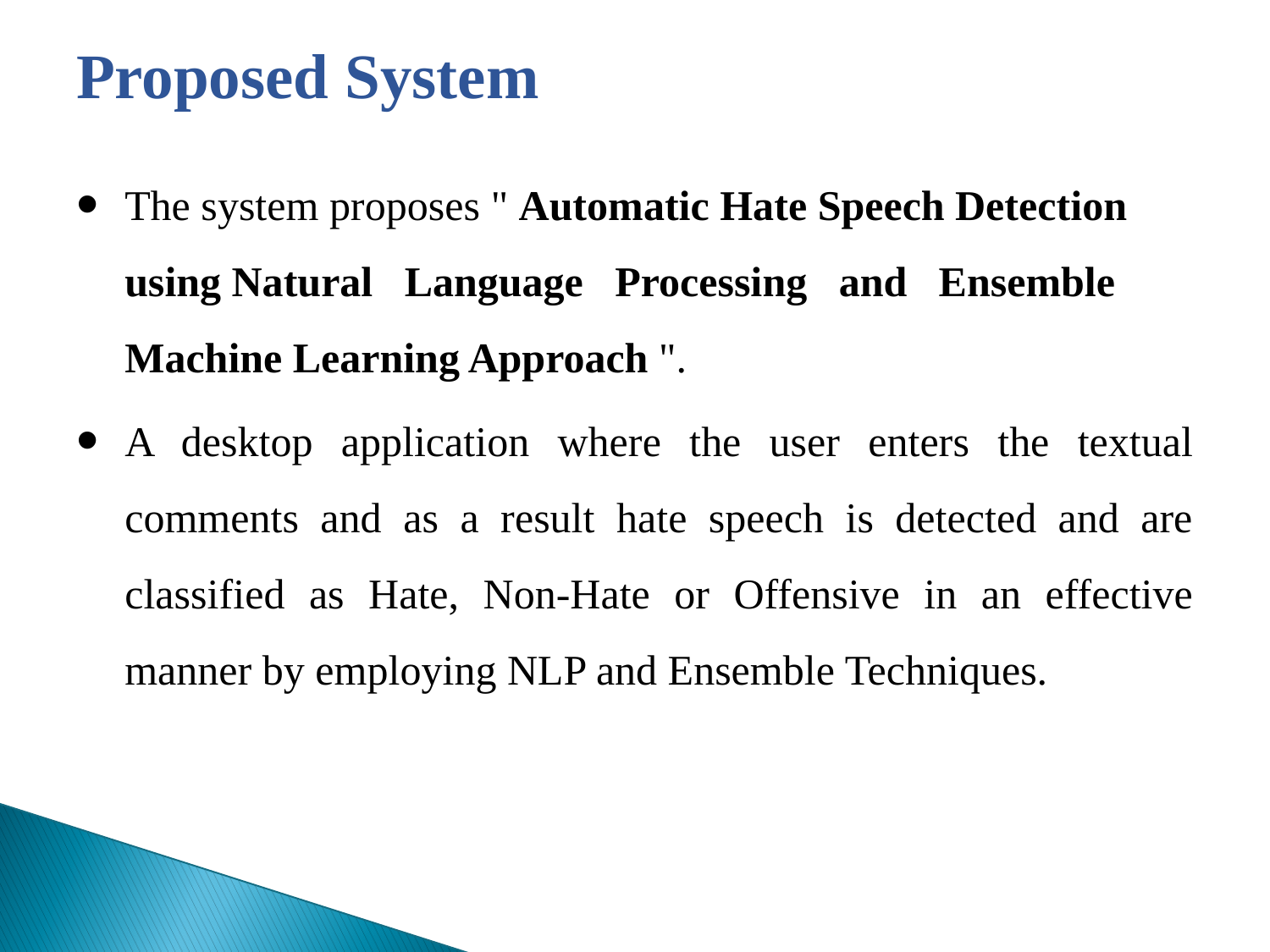

# Proposed System
The system proposes " Automatic Hate Speech Detection using Natural   Language   Processing   and   Ensemble   Machine Learning Approach ".
A desktop application where the user enters the textual comments and as a result hate speech is detected and are classified as Hate, Non-Hate or Offensive in an effective manner by employing NLP and Ensemble Techniques.